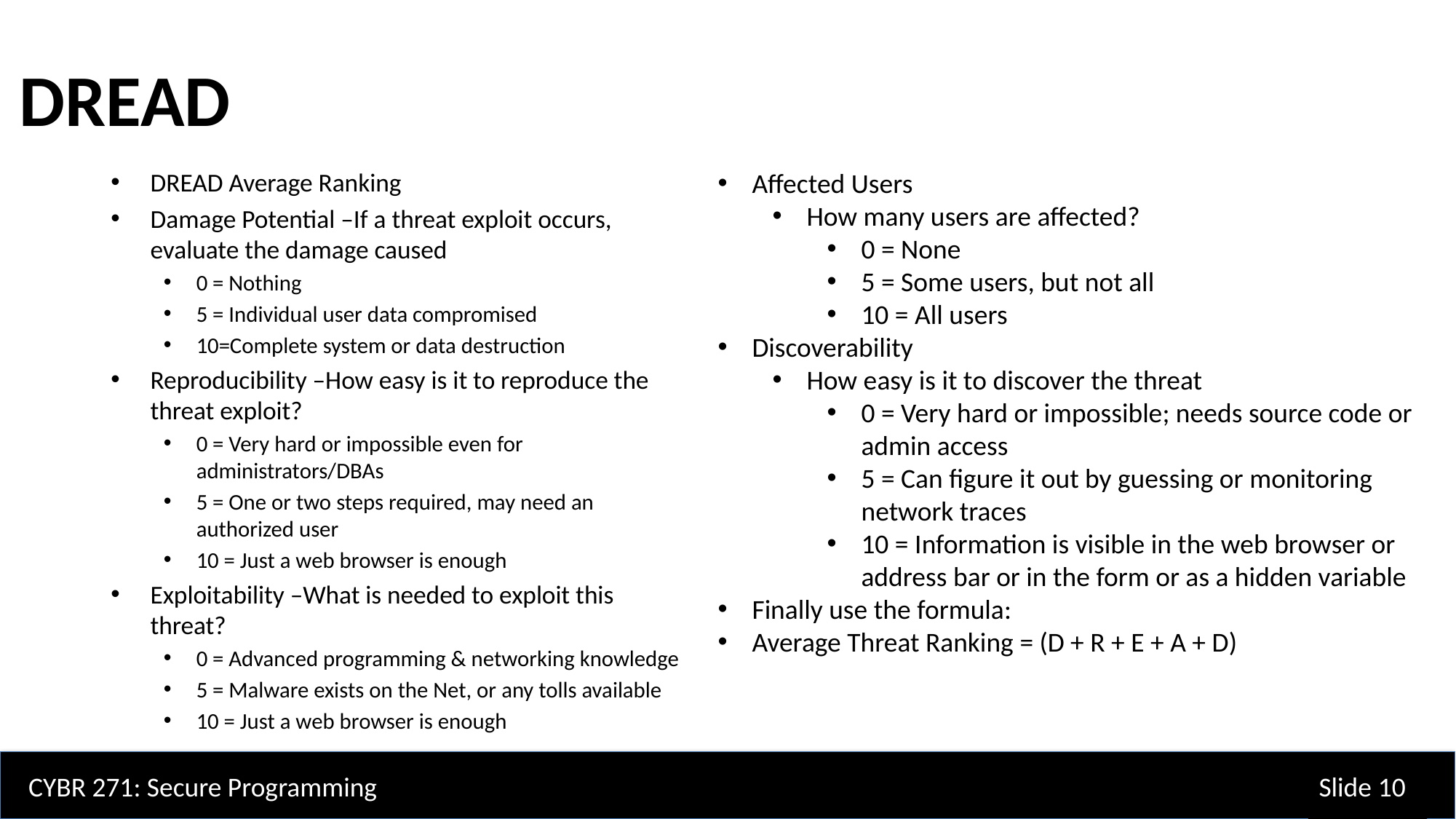

DREAD
DREAD Average Ranking
Damage Potential –If a threat exploit occurs, evaluate the damage caused
0 = Nothing
5 = Individual user data compromised
10=Complete system or data destruction
Reproducibility –How easy is it to reproduce the threat exploit?
0 = Very hard or impossible even for administrators/DBAs
5 = One or two steps required, may need an authorized user
10 = Just a web browser is enough
Exploitability –What is needed to exploit this threat?
0 = Advanced programming & networking knowledge
5 = Malware exists on the Net, or any tolls available
10 = Just a web browser is enough
Affected Users
How many users are affected?
0 = None
5 = Some users, but not all
10 = All users
Discoverability
How easy is it to discover the threat
0 = Very hard or impossible; needs source code or admin access
5 = Can figure it out by guessing or monitoring network traces
10 = Information is visible in the web browser or address bar or in the form or as a hidden variable
Finally use the formula:
Average Threat Ranking = (D + R + E + A + D)

CYBR 271: Secure Programming
Slide 10